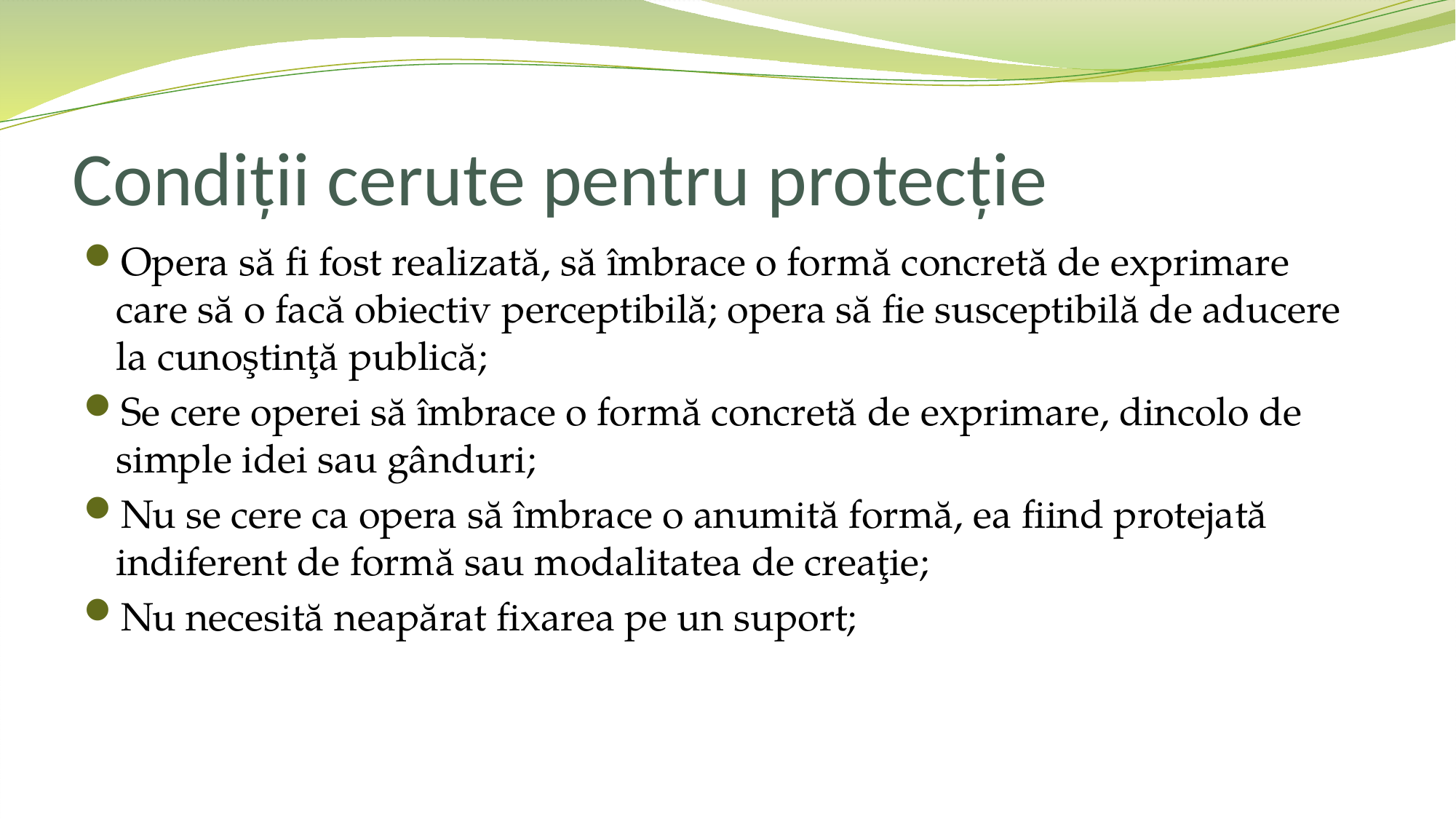

# Condiții cerute pentru protecție
Opera să fi fost realizată, să îmbrace o formă concretă de exprimare care să o facă obiectiv perceptibilă; opera să fie susceptibilă de aducere la cunoştinţă publică;
Se cere operei să îmbrace o formă concretă de exprimare, dincolo de simple idei sau gânduri;
Nu se cere ca opera să îmbrace o anumită formă, ea fiind protejată indiferent de formă sau modalitatea de creaţie;
Nu necesită neapărat fixarea pe un suport;